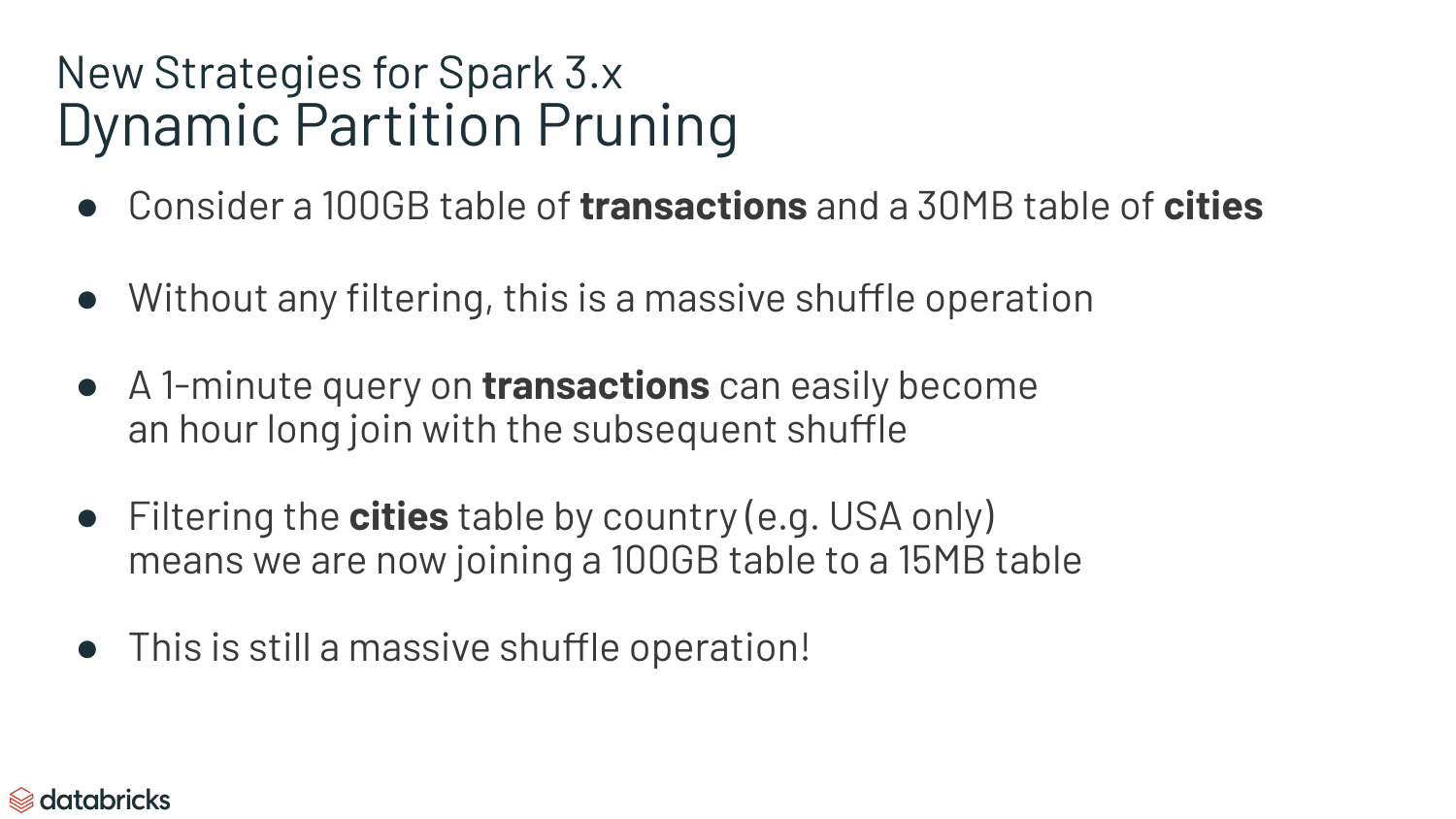

# New Strategies for Spark 3.x

Dynamic Partition Pruning
Consider a 100GB table of transactions and a 30MB table of cities
Without any filtering, this is a massive shuffle operation
A 1-minute query on transactions can easily become
an hour long join with the subsequent shuffle
Filtering the cities table by country (e.g. USA only)
means we are now joining a 100GB table to a 15MB table
This is still a massive shuffle operation!